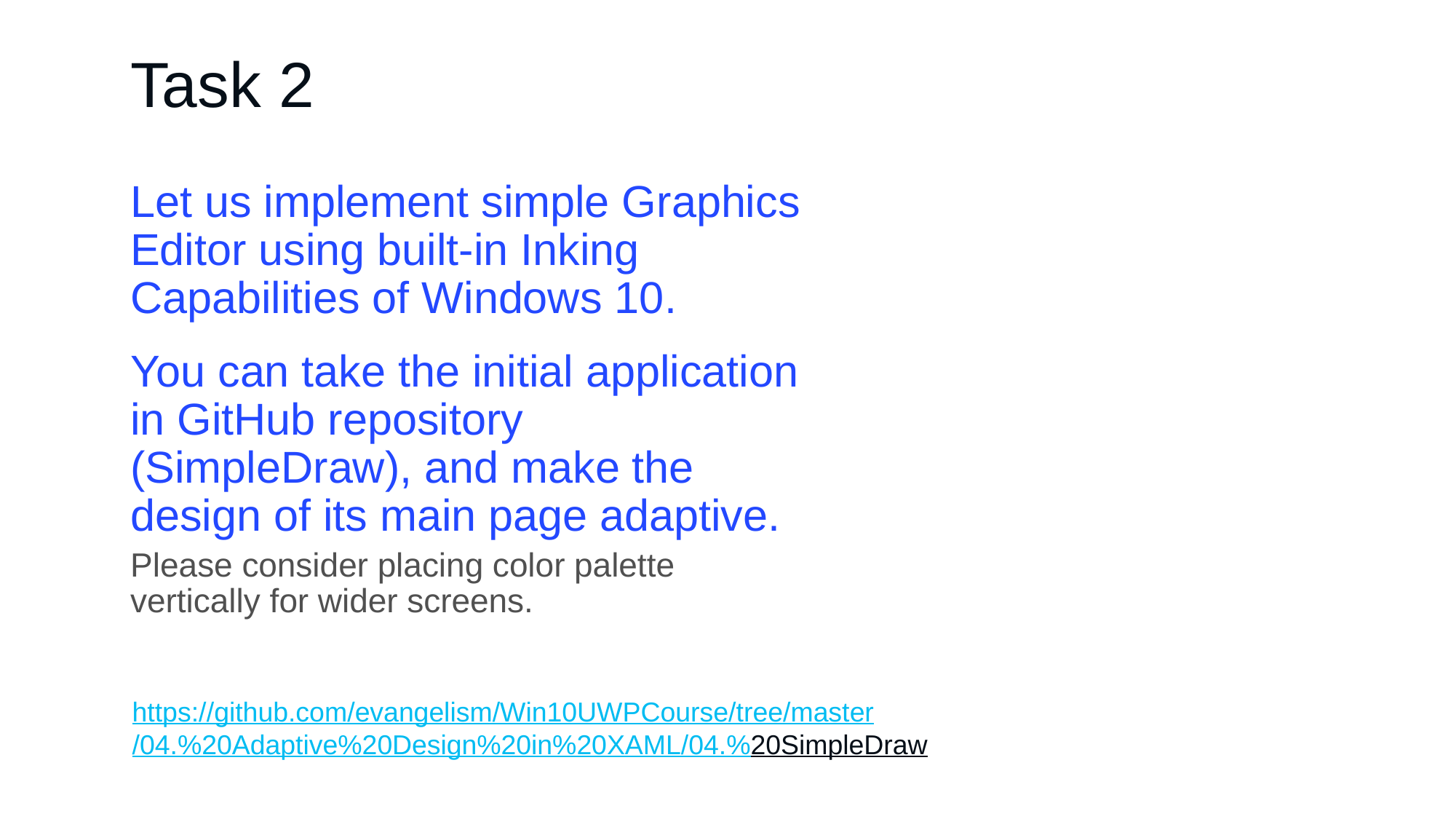

# Task 2
Let us implement simple Graphics Editor using built-in Inking Capabilities of Windows 10.
You can take the initial application in GitHub repository (SimpleDraw), and make the design of its main page adaptive.
Please consider placing color palette vertically for wider screens.

https://github.com/evangelism/Win10UWPCourse/tree/master
/04.%20Adaptive%20Design%20in%20XAML/04.%20SimpleDraw